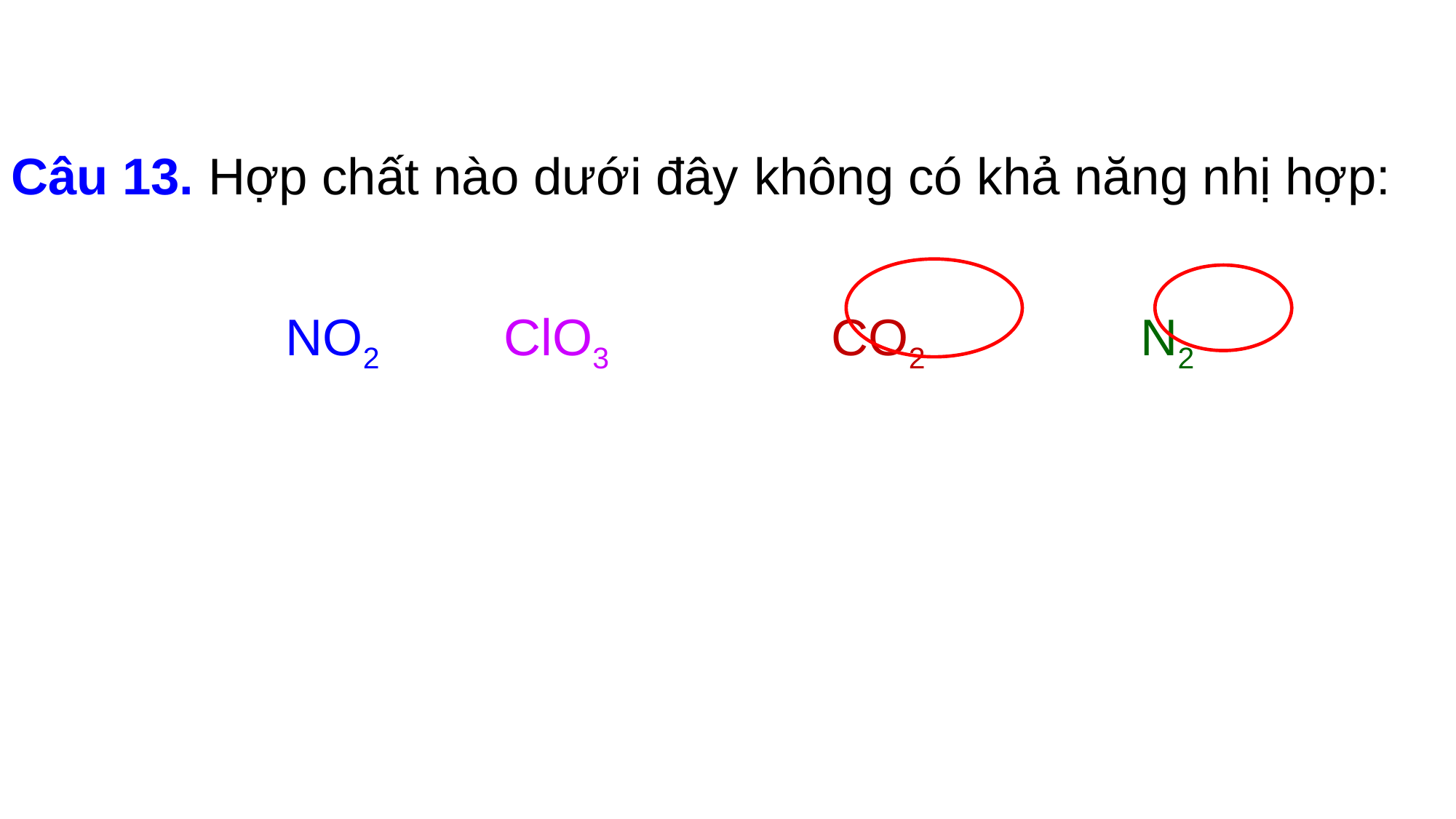

Câu 13. Hợp chất nào dưới đây không có khả năng nhị hợp:
 NO2		 ClO3		 CO2               N2